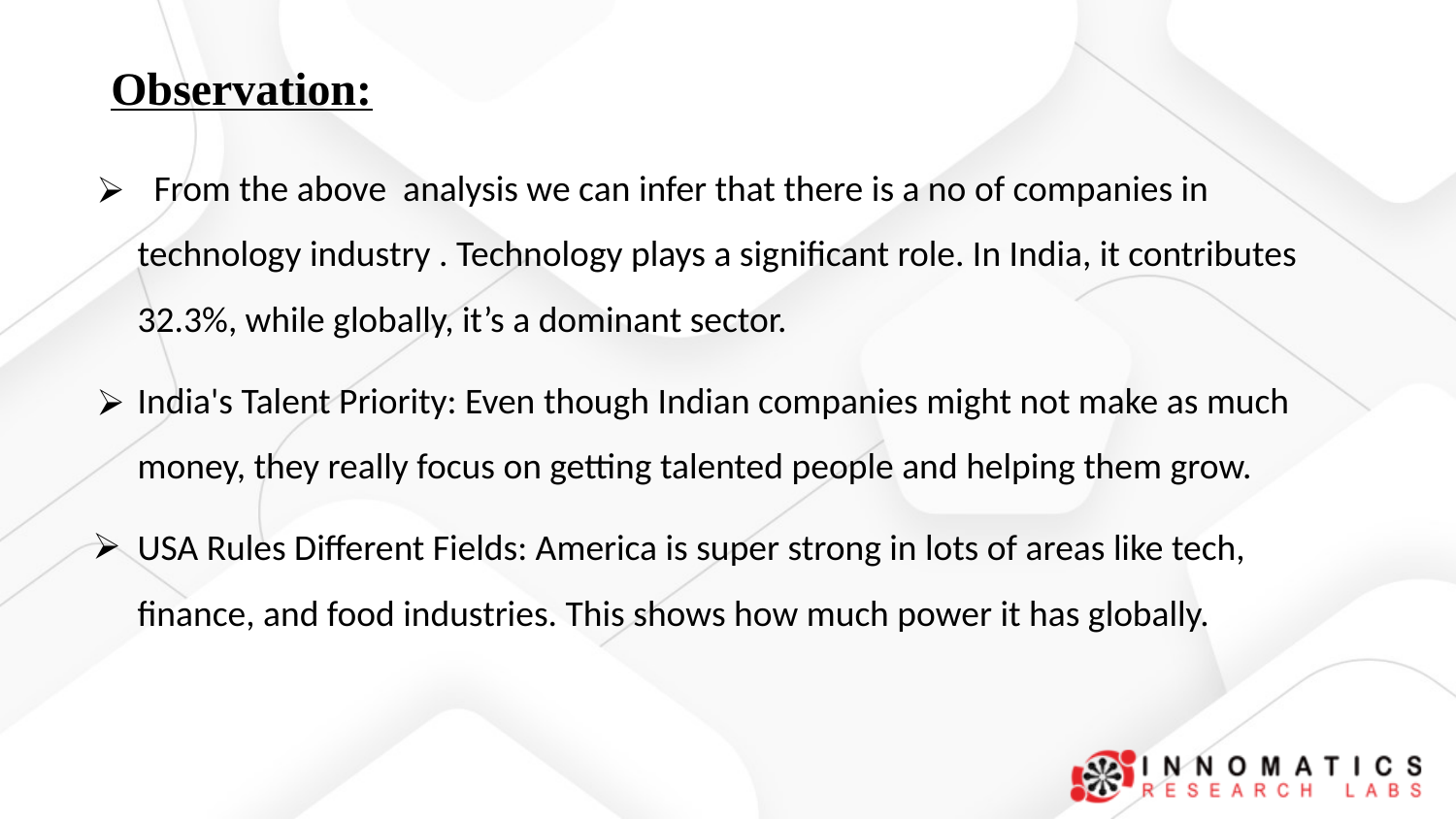

# Observation:
  From the above  analysis we can infer that there is a no of companies in technology industry . Technology plays a significant role. In India, it contributes 32.3%, while globally, it’s a dominant sector.
India's Talent Priority: Even though Indian companies might not make as much money, they really focus on getting talented people and helping them grow.
USA Rules Different Fields: America is super strong in lots of areas like tech, finance, and food industries. This shows how much power it has globally.